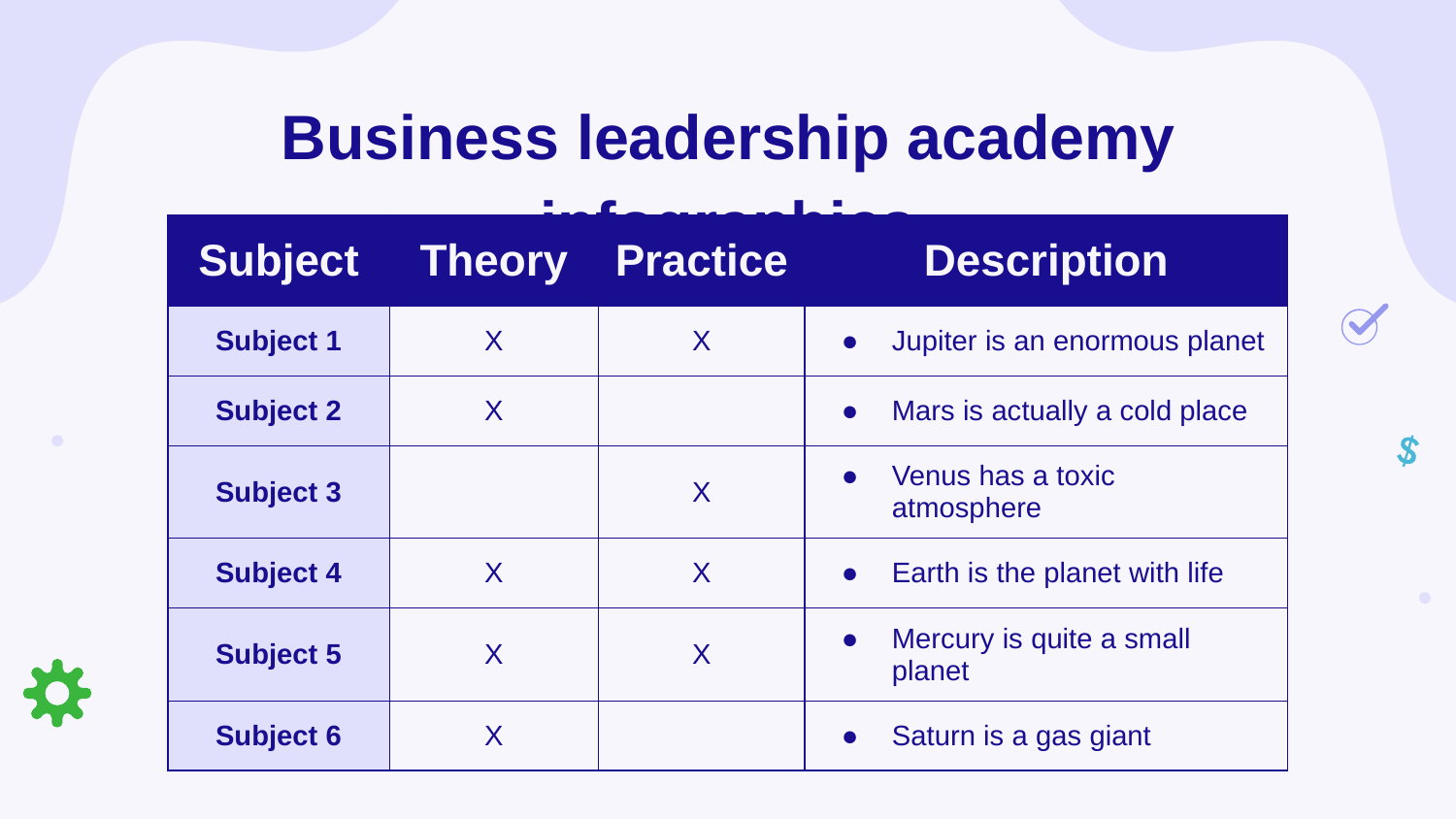

# Business leadership academy infographics
| Subject | Theory | Practice | Description |  |
| --- | --- | --- | --- | --- |
| Subject 1 | X | X | Jupiter is an enormous planet |  |
| Subject 2 | X |  | Mars is actually a cold place |  |
| Subject 3 |  | X | Venus has a toxic atmosphere |  |
| Subject 4 | X | X | Earth is the planet with life |  |
| Subject 5 | X | X | Mercury is quite a small planet |  |
| Subject 6 | X |  | Saturn is a gas giant |  |